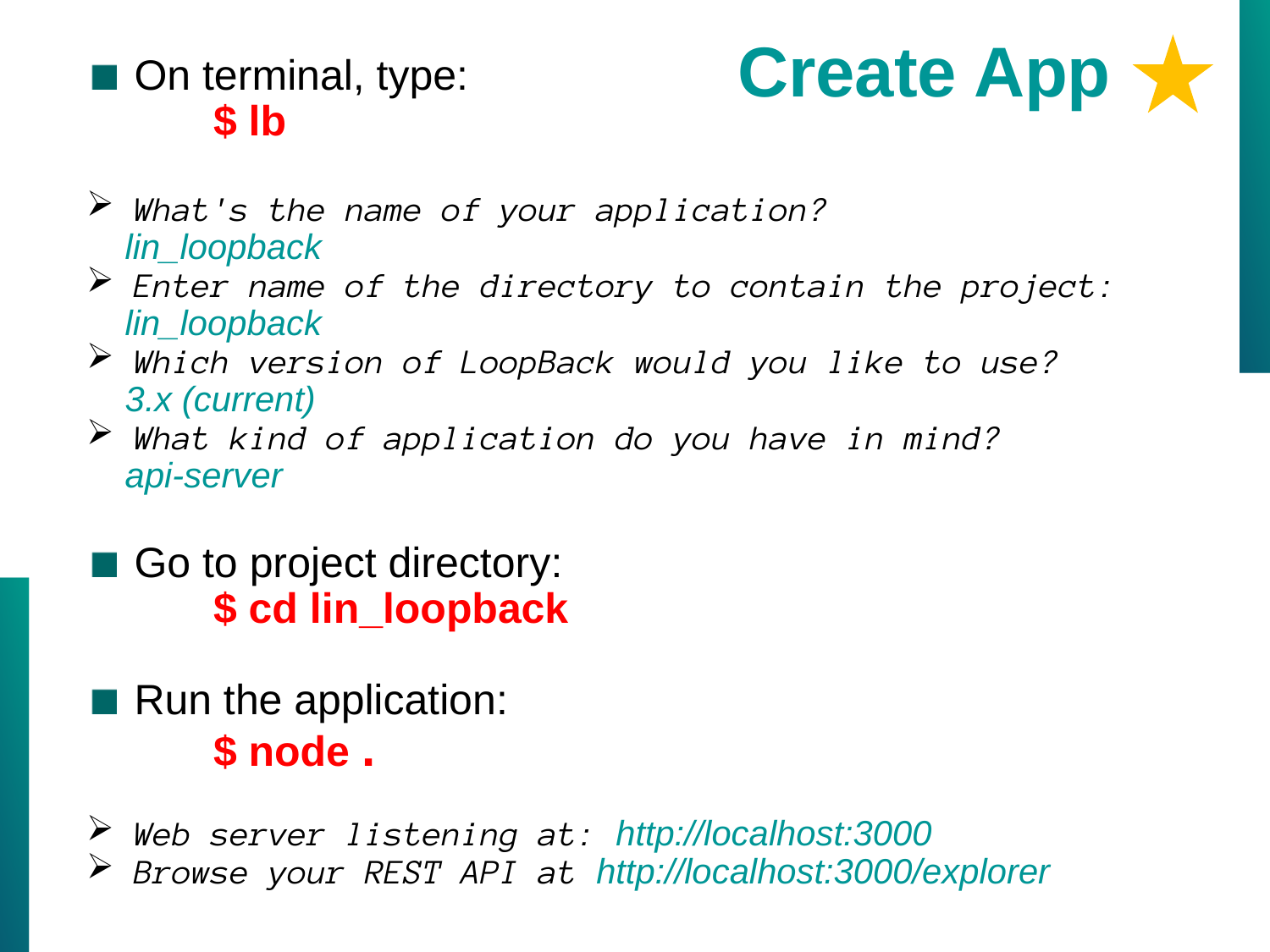

Create App

On terminal, type:
	$ lb

What's the name of your application?
  lin_loopback
Enter name of the directory to contain the project:
  lin_loopback
Which version of LoopBack would you like to use?
  3.x (current)
What kind of application do you have in mind?
  api-server

Go to project directory:
	$ cd lin_loopback

Run the application:
	$ node .

Web server listening at: http://localhost:3000
Browse your REST API at http://localhost:3000/explorer